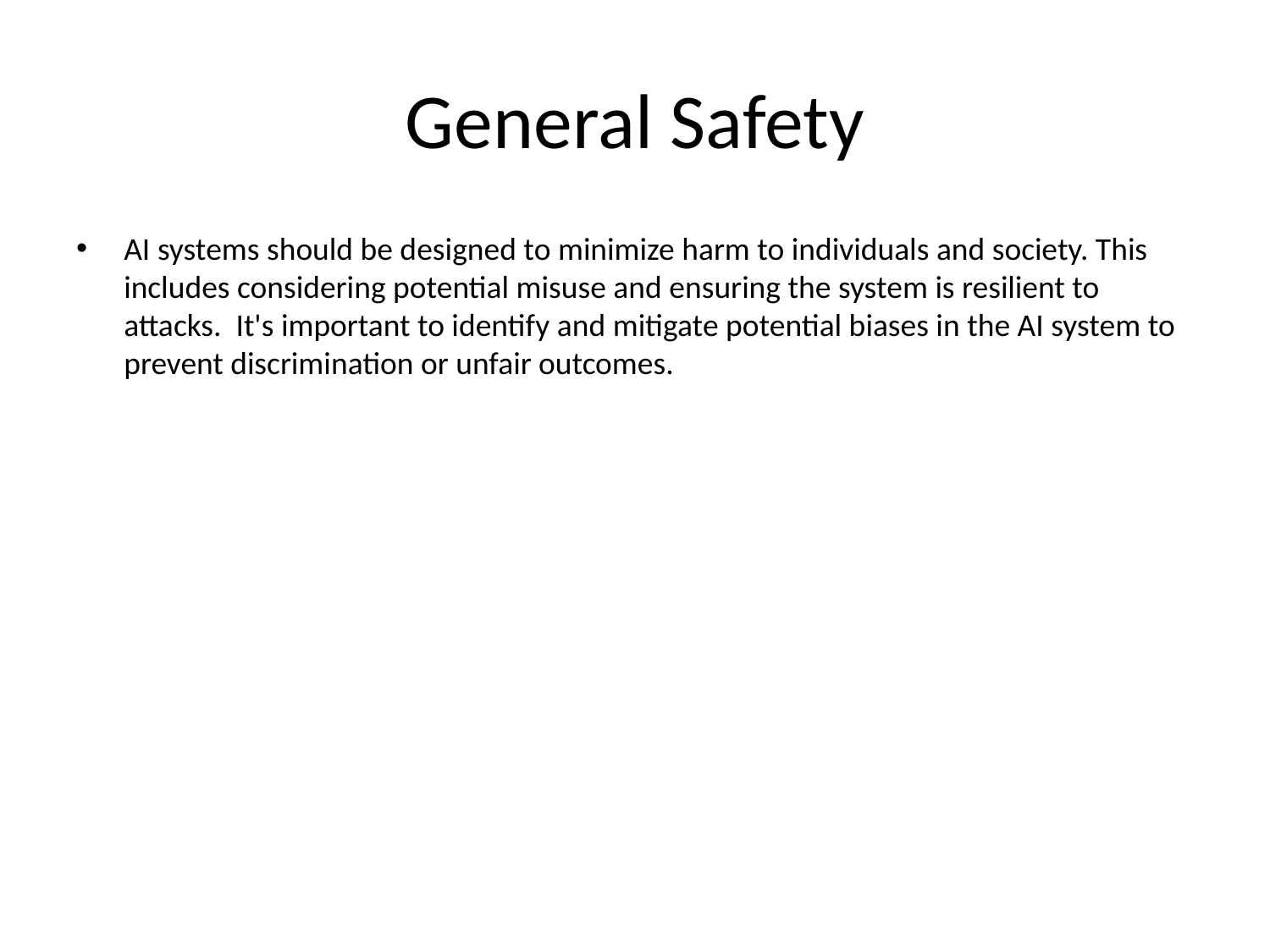

# General Safety
AI systems should be designed to minimize harm to individuals and society. This includes considering potential misuse and ensuring the system is resilient to attacks.  It's important to identify and mitigate potential biases in the AI system to prevent discrimination or unfair outcomes.